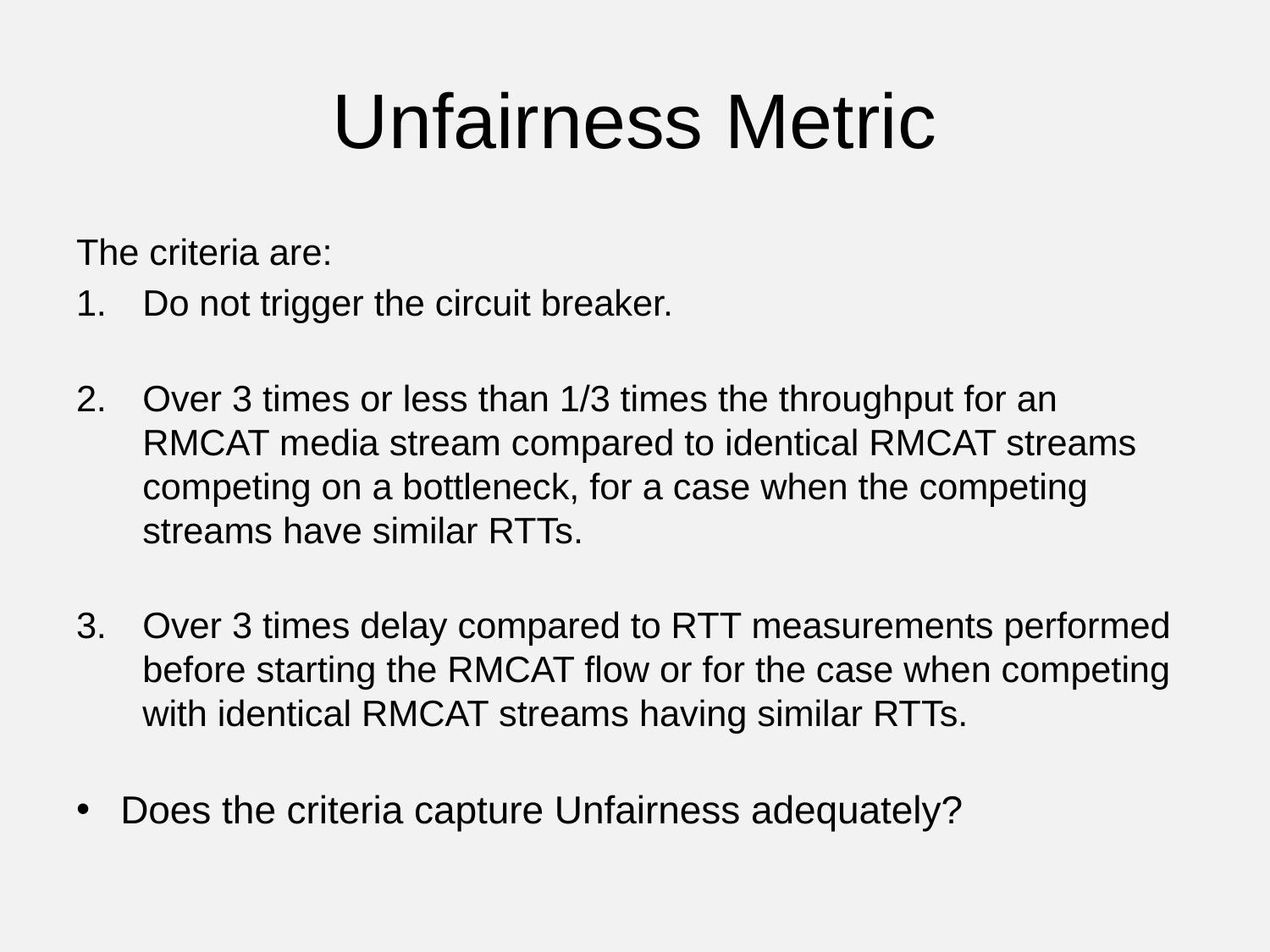

# Unfairness Metric
The criteria are:
Do not trigger the circuit breaker.

Over 3 times or less than 1/3 times the throughput for an RMCAT media stream compared to identical RMCAT streams competing on a bottleneck, for a case when the competing streams have similar RTTs.

Over 3 times delay compared to RTT measurements performed before starting the RMCAT flow or for the case when competing with identical RMCAT streams having similar RTTs.

Does the criteria capture Unfairness adequately?